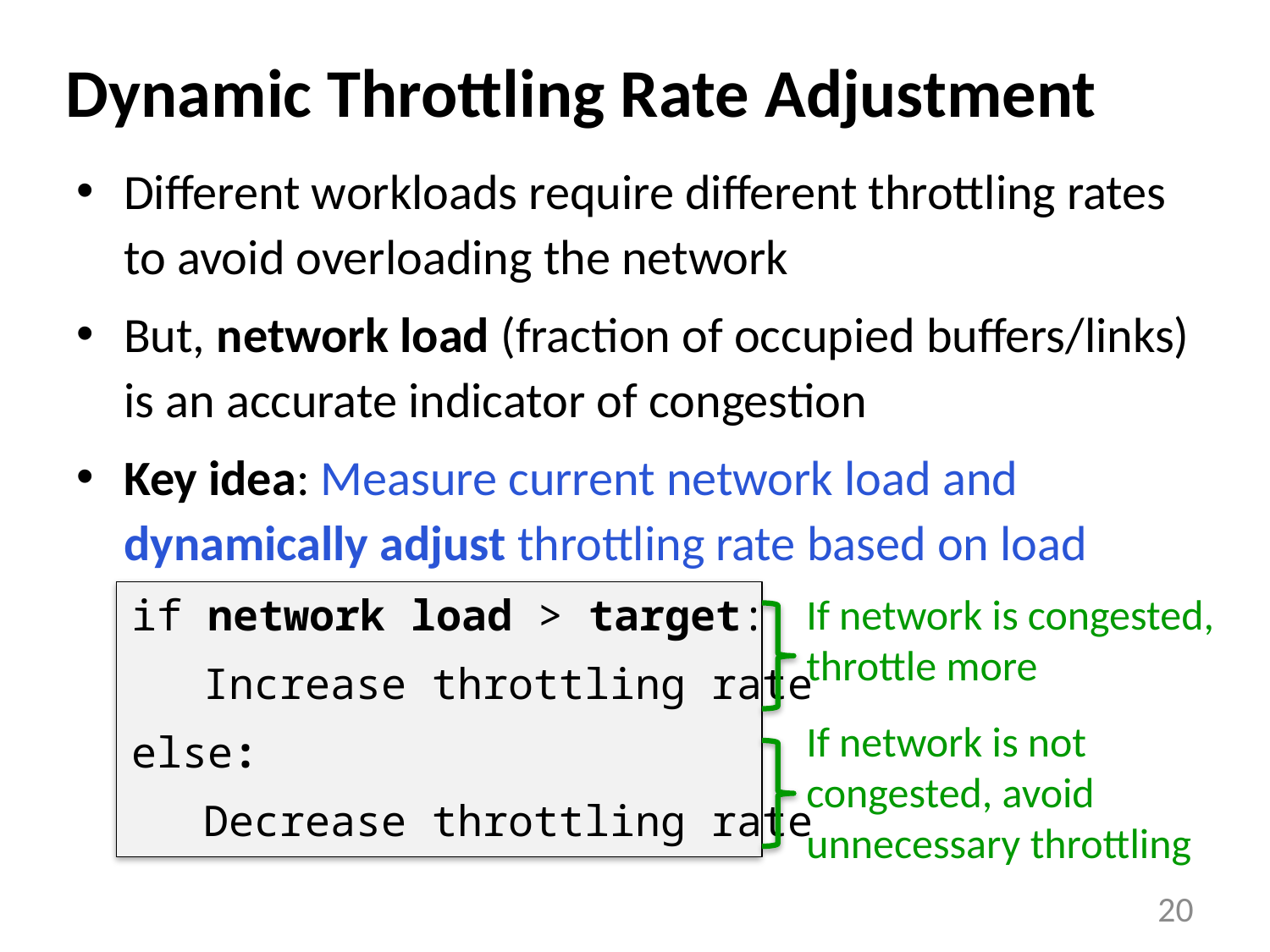

# Dynamic Throttling Rate Adjustment
Different workloads require different throttling rates to avoid overloading the network
But, network load (fraction of occupied buffers/links) is an accurate indicator of congestion
Key idea: Measure current network load and dynamically adjust throttling rate based on load
if network load > target:
	Increase throttling rate
else:
	Decrease throttling rate

If network is congested, throttle more

If network is not congested, avoid  unnecessary throttling

20